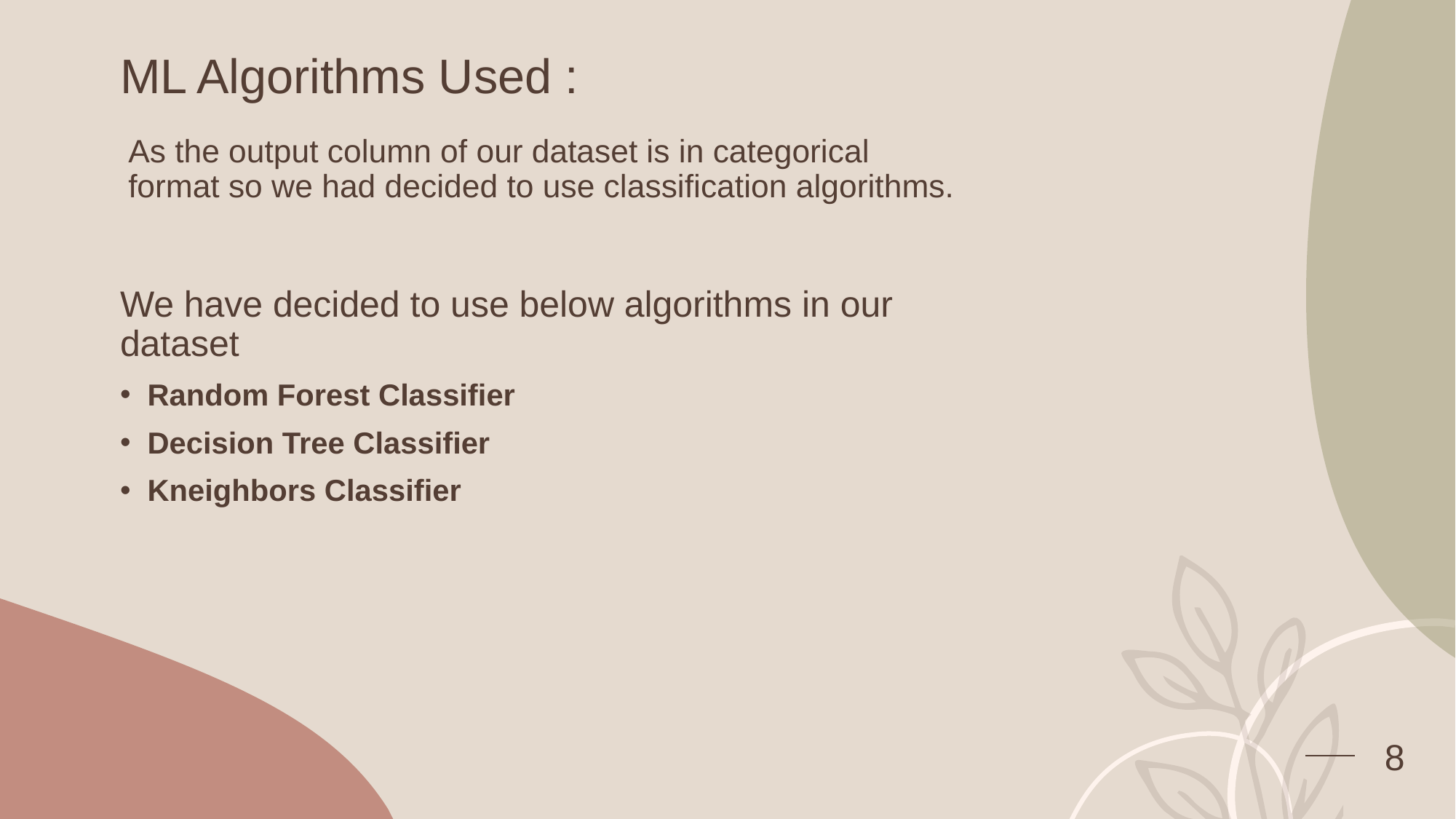

# ML Algorithms Used :
As the output column of our dataset is in categorical format so we had decided to use classification algorithms.
We have decided to use below algorithms in our dataset
Random Forest Classifier
Decision Tree Classifier
Kneighbors Classifier

8